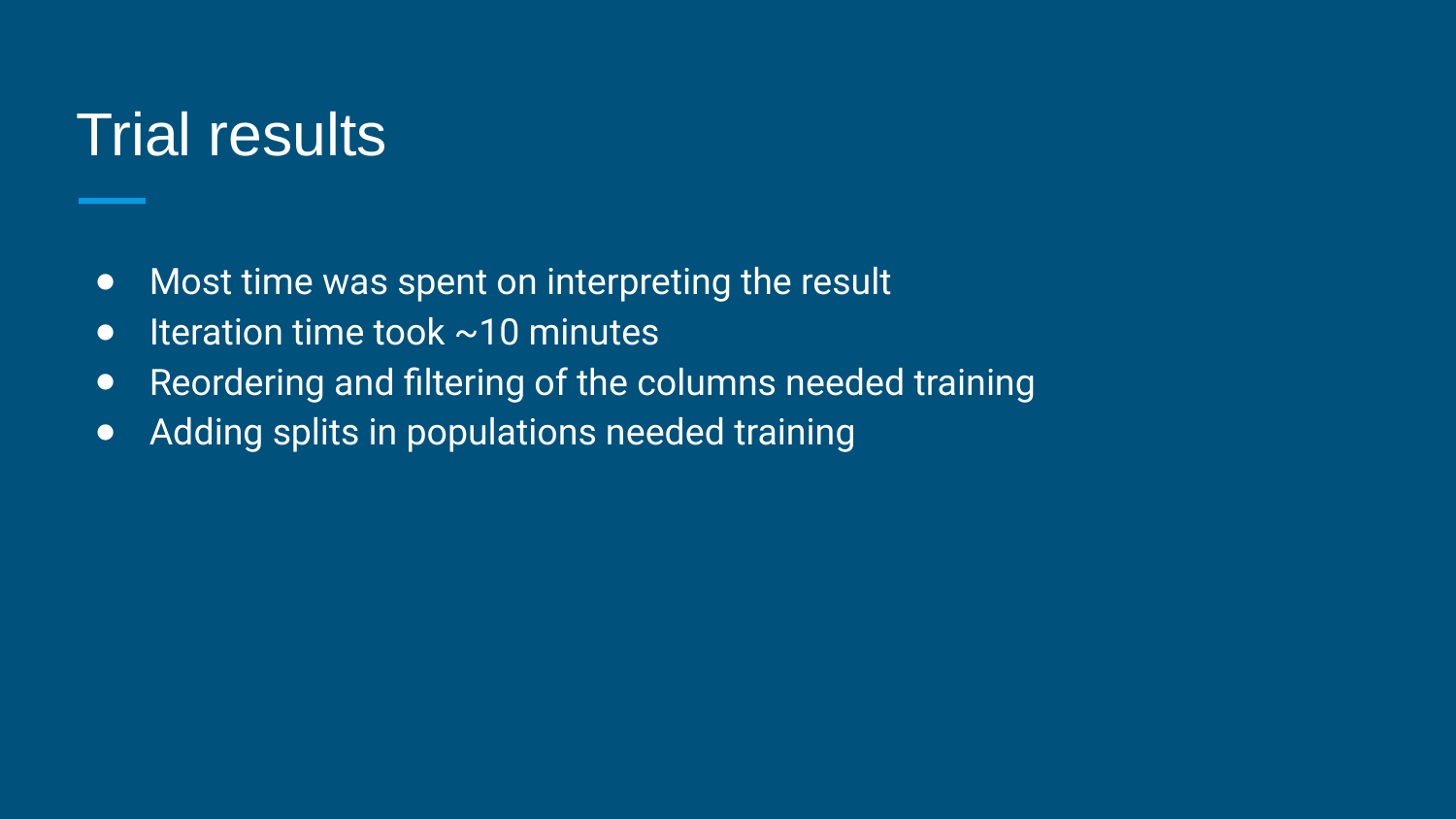

# Trial results
Most time was spent on interpreting the result
Iteration time took ~10 minutes
Reordering and filtering of the columns needed training
Adding splits in populations needed training